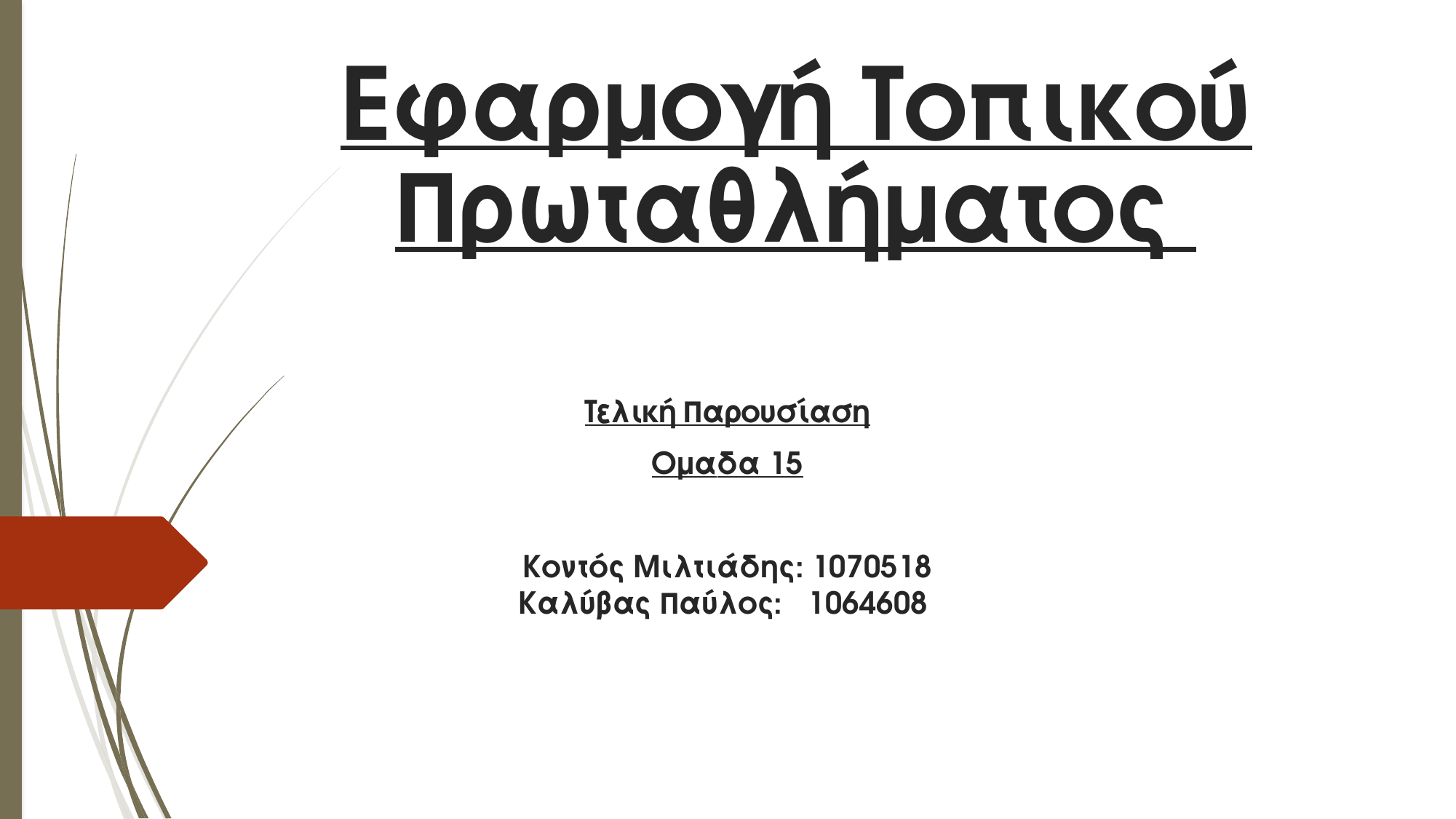

Εφαρμογή Τοπικού Πρωταθλήματος
Τελική Παρουσίαση
Ομαδα 15

Κοντός Μιλτιάδης: 1070518
Καλύβας Παύλος:   1064608